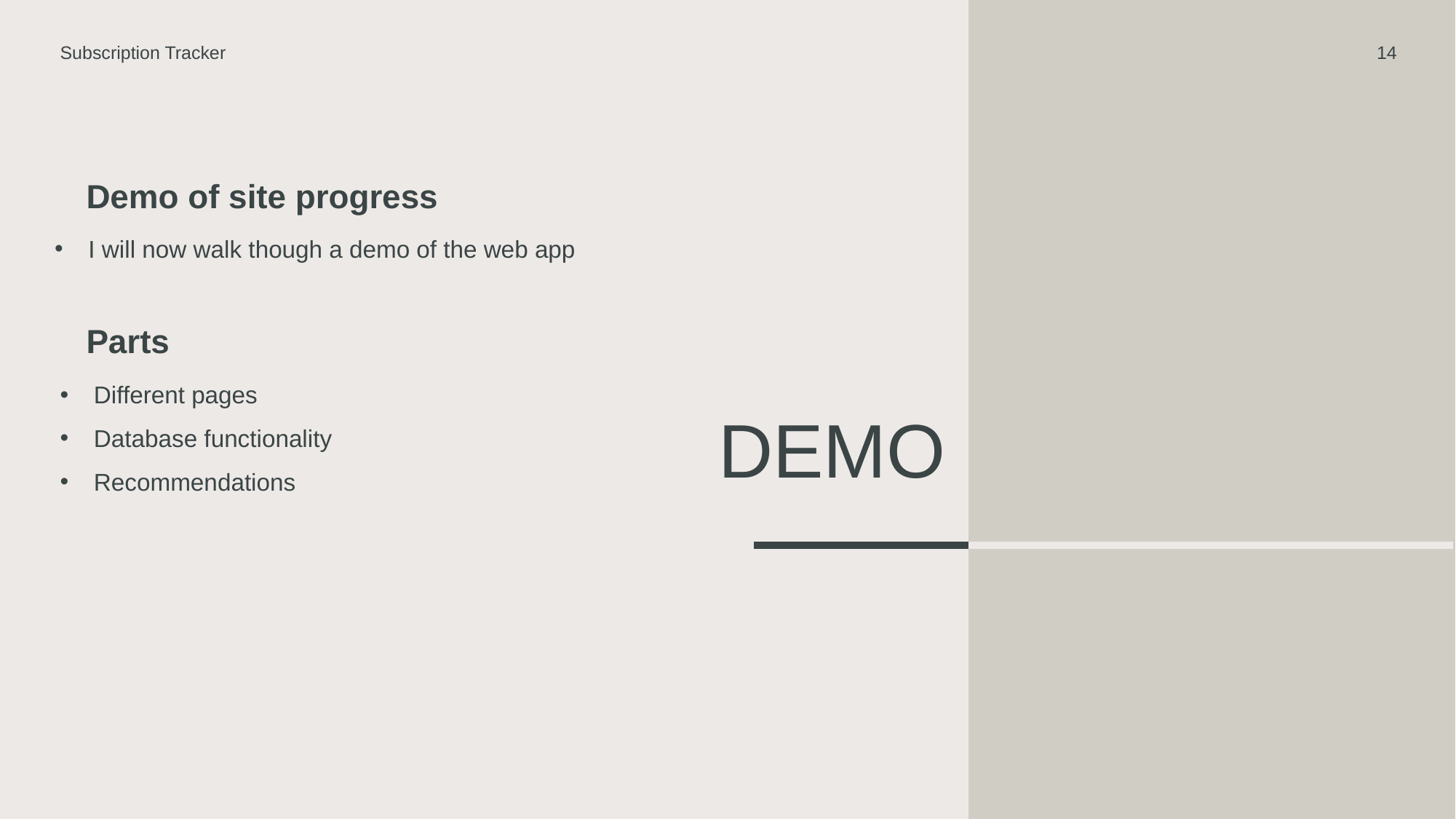

Subscription Tracker
14
Demo of site progress
I will now walk though a demo of the web app
Parts
Different pages
Database functionality
Recommendations
# Demo